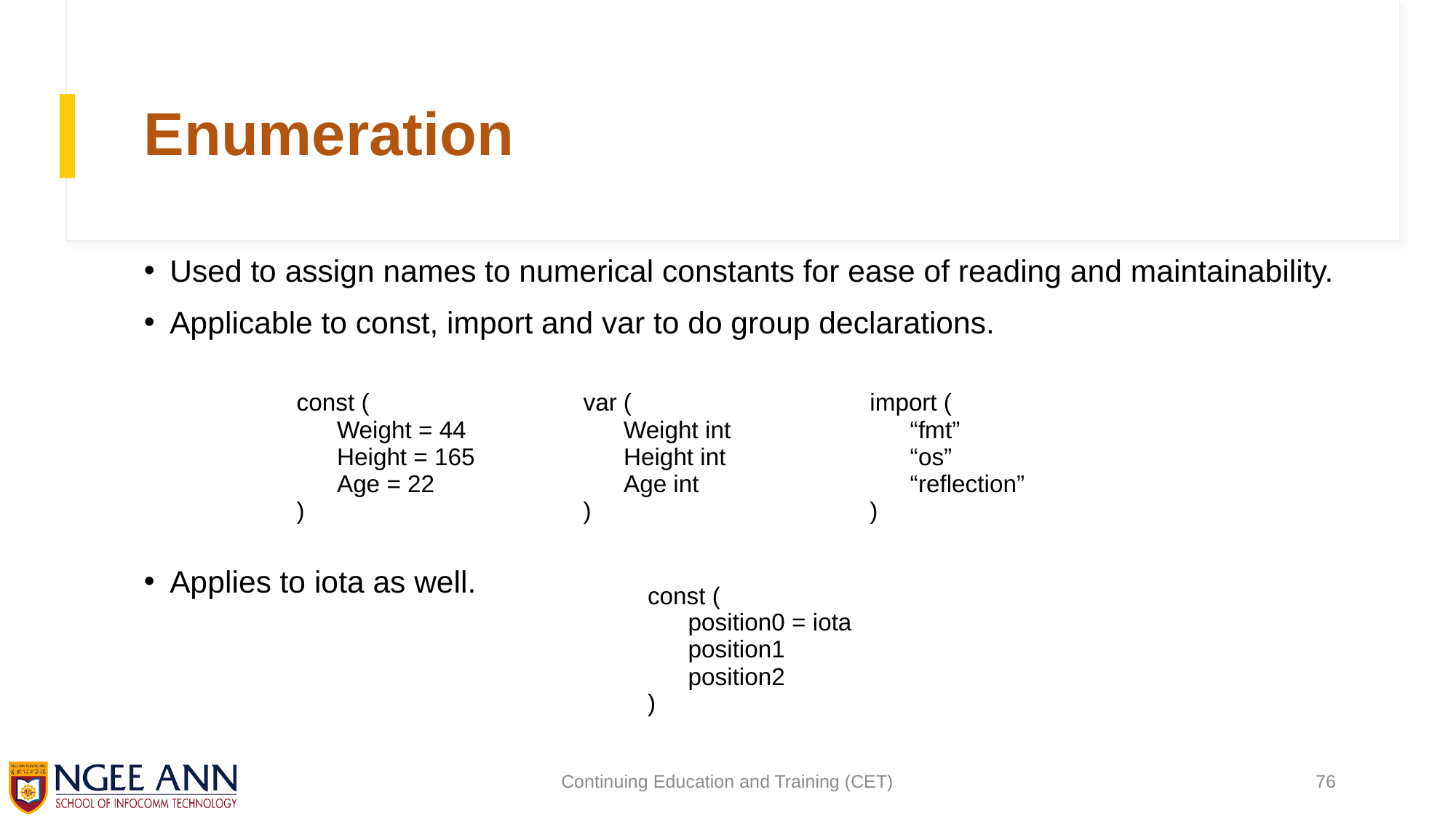

# Enumeration
Used to assign names to numerical constants for ease of reading and maintainability.
Applicable to const, import and var to do group declarations.

Applies to iota as well.

| const ( Weight = 44 Height = 165 Age = 22 ) | var ( Weight int Height int Age int ) | import ( “fmt” “os” “reflection” ) |
| --- | --- | --- |
| const ( position0 = iota position1 position2 ) |
| --- |
Continuing Education and Training (CET)
76